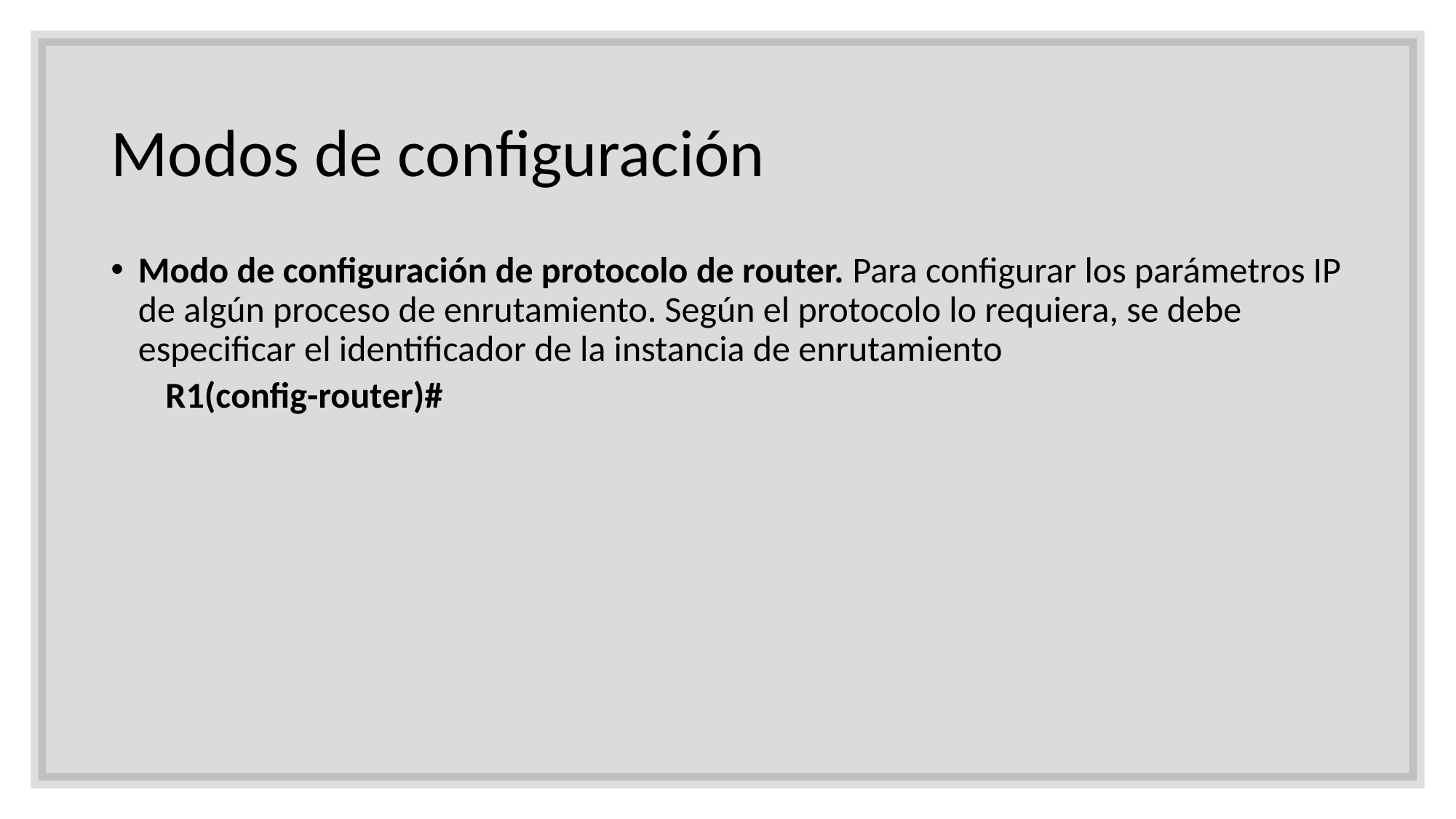

# Modos de configuración
Modo de configuración de protocolo de router. Para configurar los parámetros IP de algún proceso de enrutamiento. Según el protocolo lo requiera, se debe especificar el identificador de la instancia de enrutamiento
R1(config-router)#